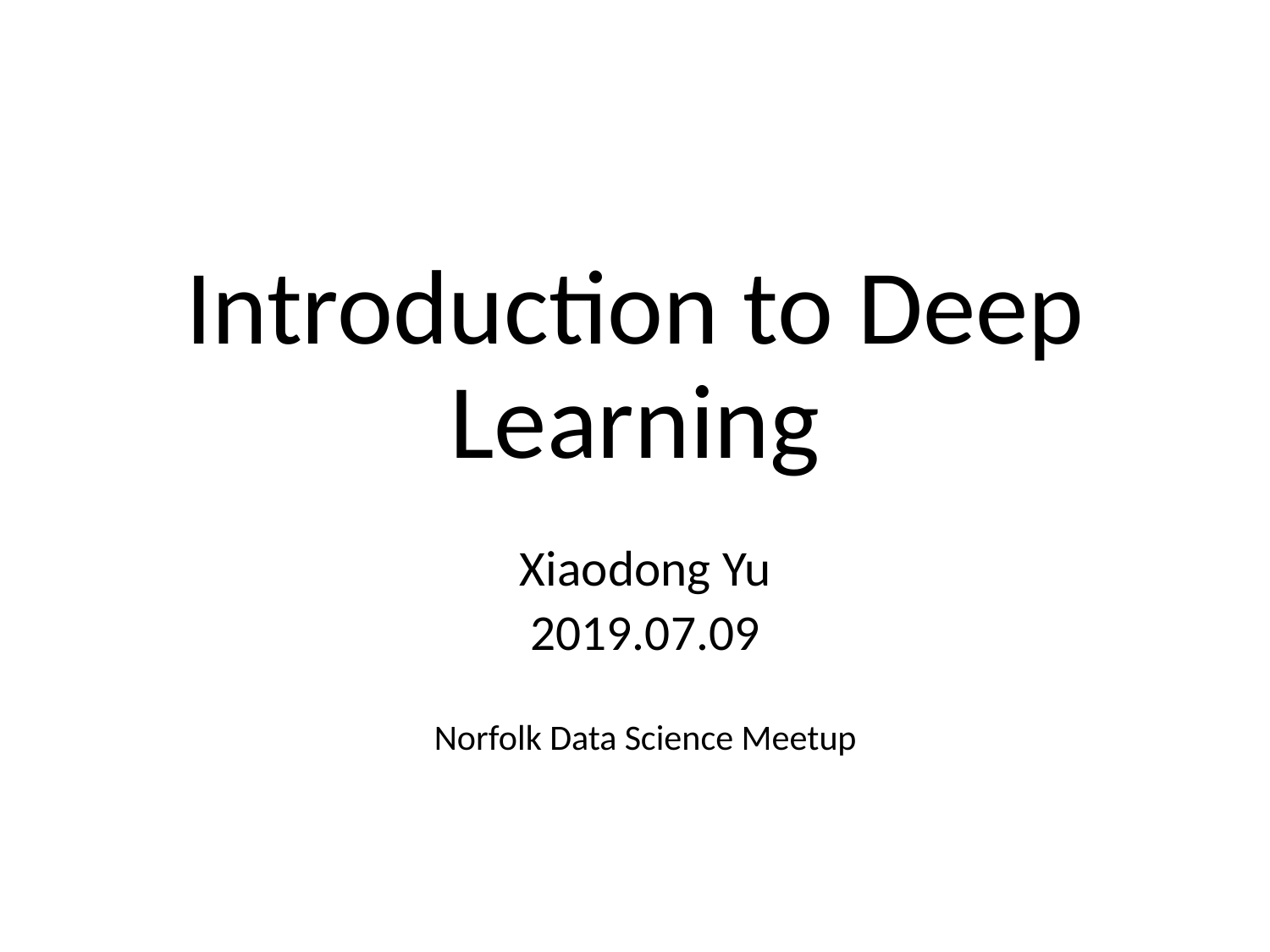

# Introduction to Deep Learning
Xiaodong Yu
2019.07.09

Norfolk Data Science Meetup